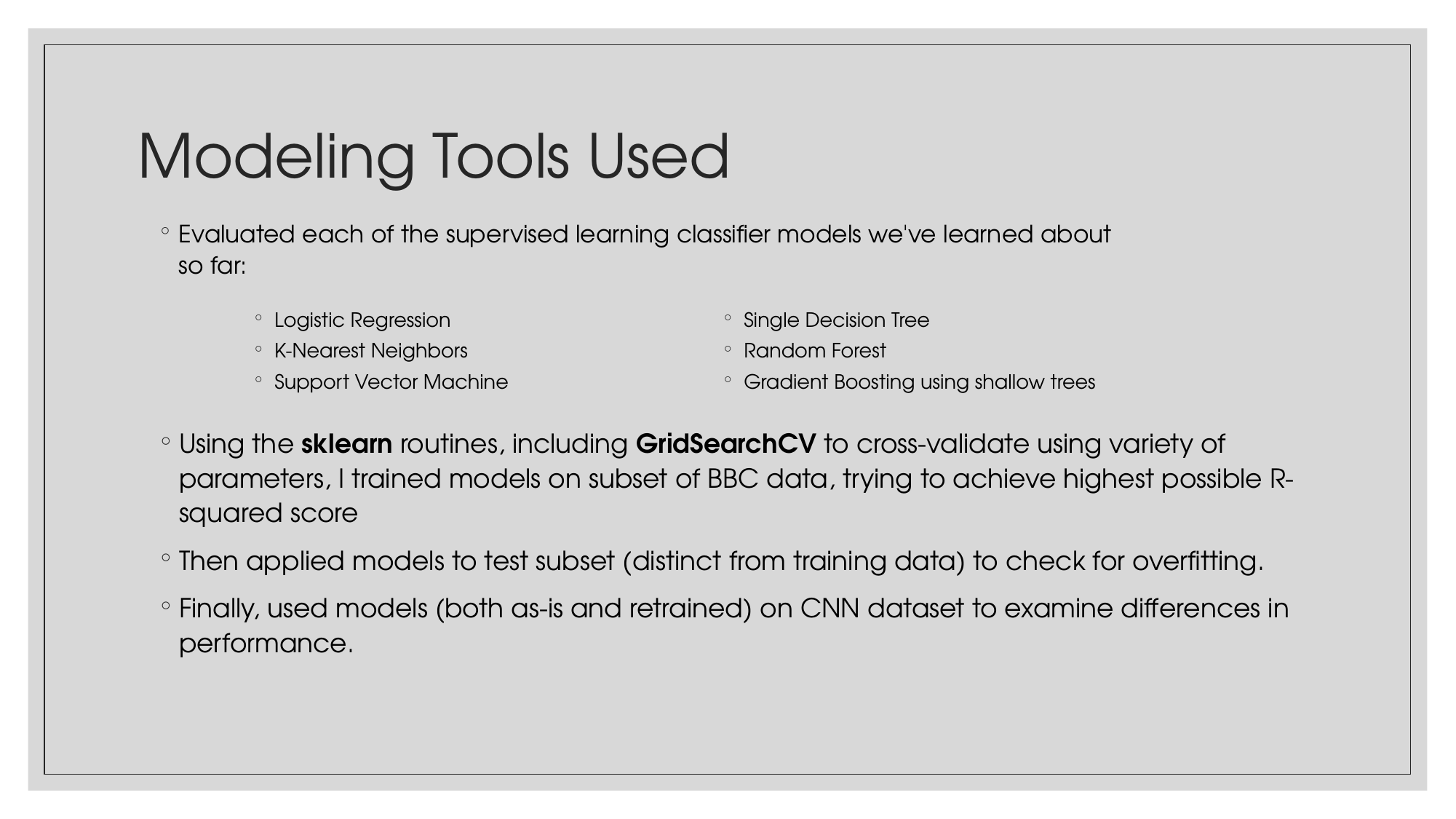

# Modeling Tools Used
Evaluated each of the supervised learning classifier models we've learned about so far:

Logistic Regression
K-Nearest Neighbors
Support Vector Machine
Single Decision Tree
Random Forest
Gradient Boosting using shallow trees

Using the sklearn routines, including GridSearchCV to cross-validate using variety of parameters, I trained models on subset of BBC data, trying to achieve highest possible R-squared score
Then applied models to test subset (distinct from training data) to check for overfitting.
Finally, used models (both as-is and retrained) on CNN dataset to examine differences in performance.